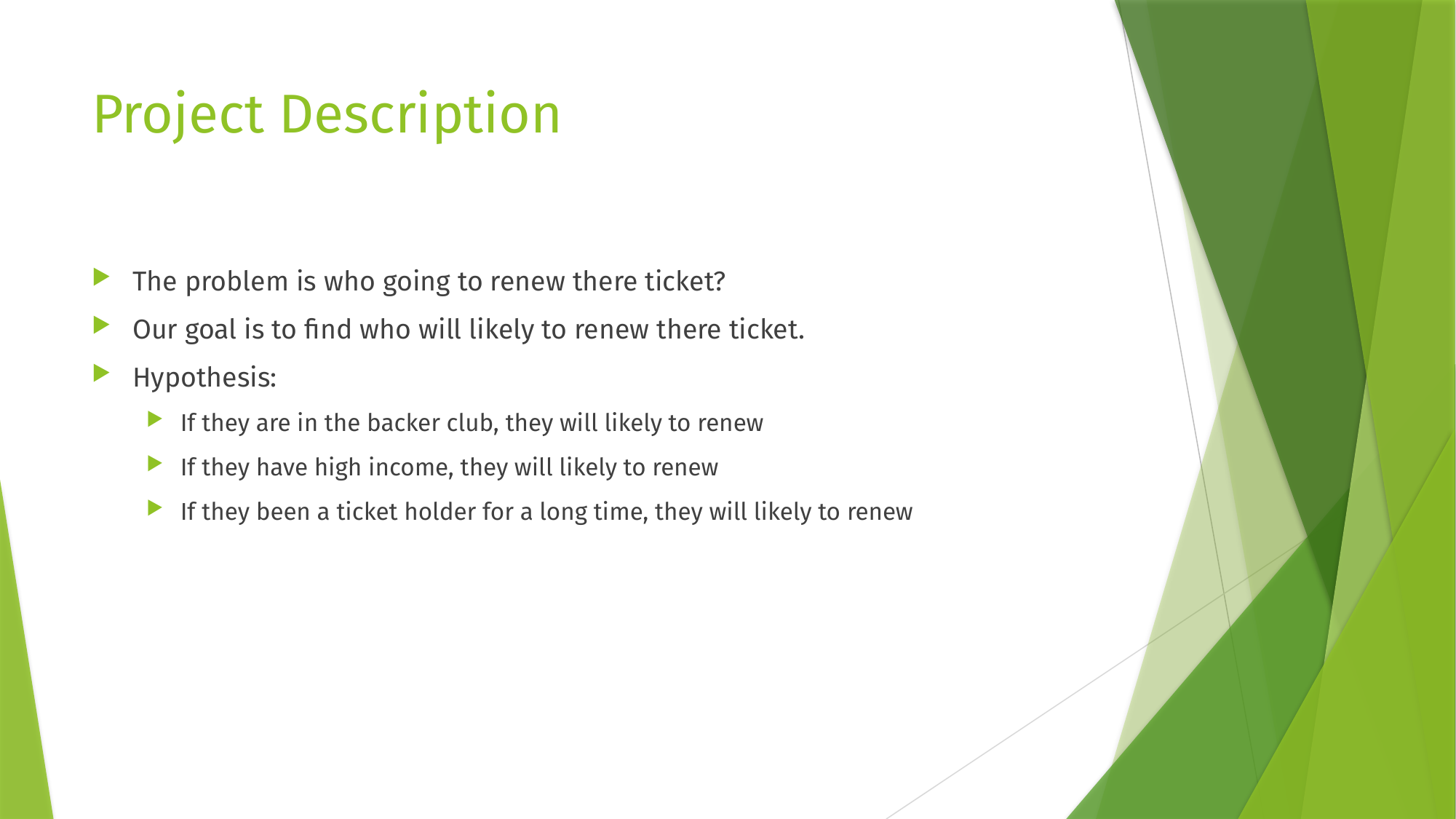

# Project Description
The problem is who going to renew there ticket?
Our goal is to find who will likely to renew there ticket.
Hypothesis:
If they are in the backer club, they will likely to renew
If they have high income, they will likely to renew
If they been a ticket holder for a long time, they will likely to renew